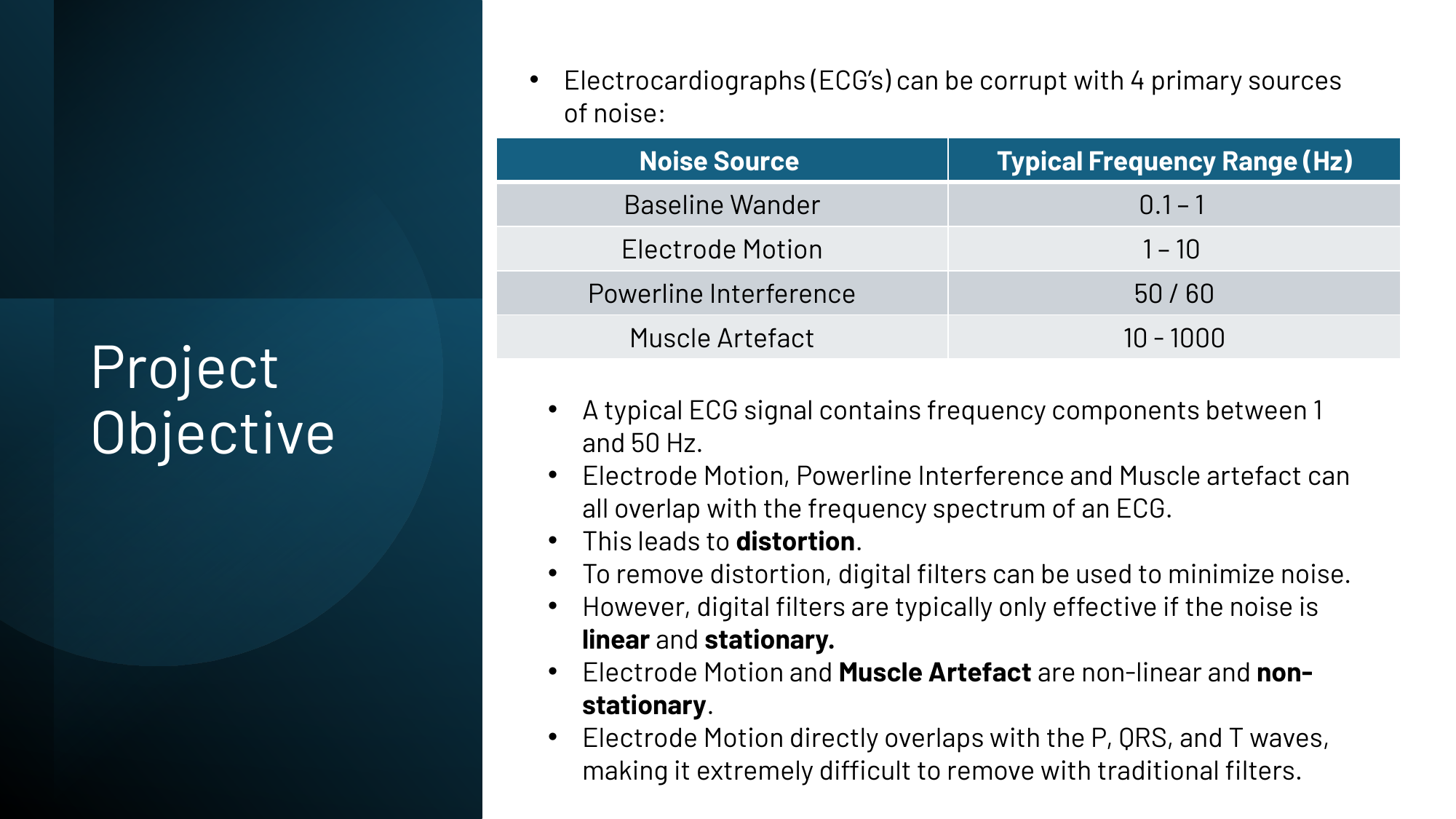

Electrocardiographs (ECG’s) can be corrupt with 4 primary sources of noise:

| Noise Source | Typical Frequency Range (Hz) |
| --- | --- |
| Baseline Wander | 0.1 – 1 |
| Electrode Motion | 1 – 10 |
| Powerline Interference | 50 / 60 |
| Muscle Artefact | 10 - 1000 |

# Project Objective
A typical ECG signal contains frequency components between 1 and 50 Hz.
Electrode Motion, Powerline Interference and Muscle artefact can all overlap with the frequency spectrum of an ECG.
This leads to distortion.
To remove distortion, digital filters can be used to minimize noise.
However, digital filters are typically only effective if the noise is linear and stationary.
Electrode Motion and Muscle Artefact are non-linear and non-stationary.
Electrode Motion directly overlaps with the P, QRS, and T waves, making it extremely difficult to remove with traditional filters.